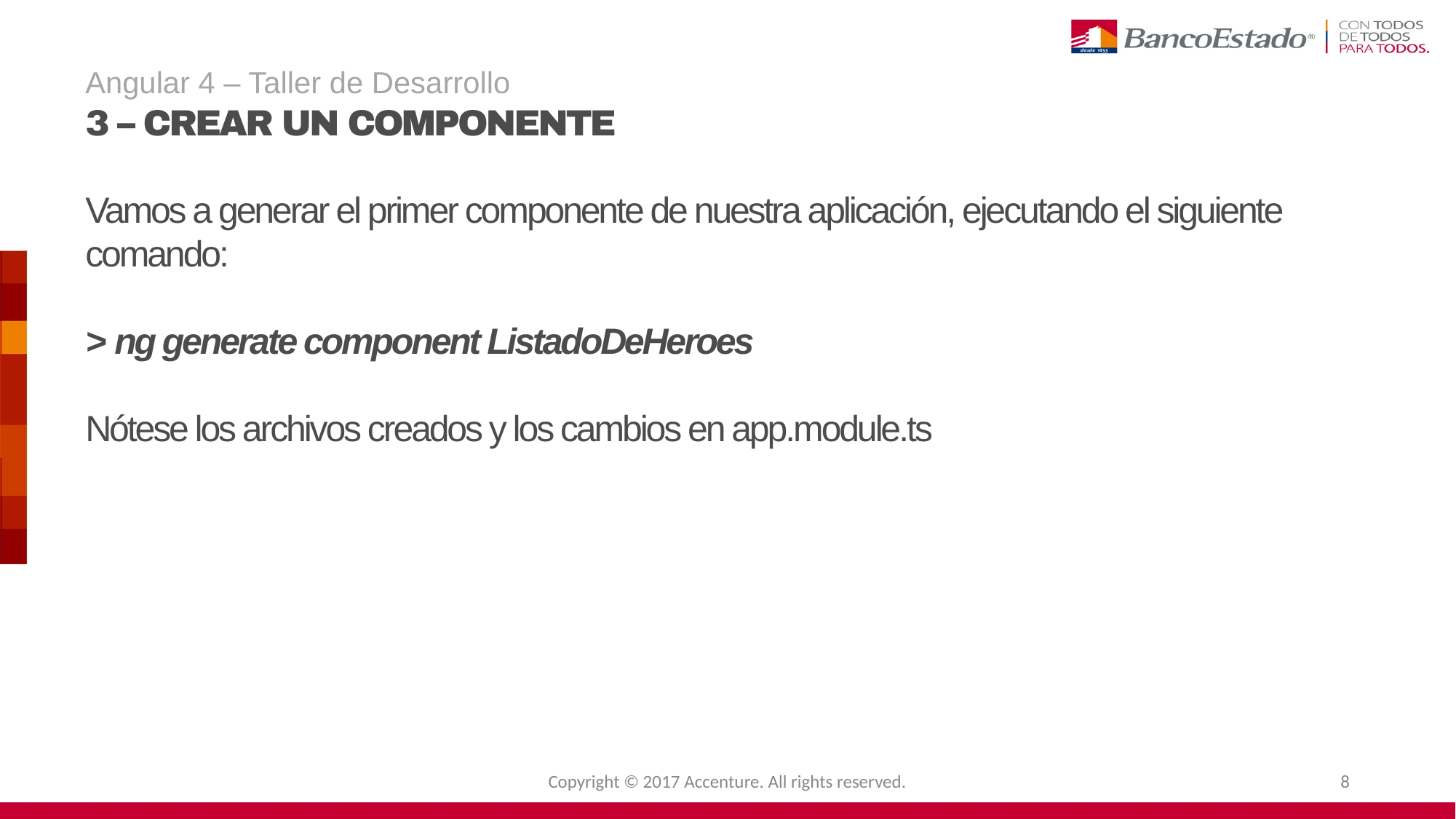

Angular 4 – Taller de Desarrollo
3 – crear un componente

Vamos a generar el primer componente de nuestra aplicación, ejecutando el siguiente comando:

> ng generate component ListadoDeHeroes

Nótese los archivos creados y los cambios en app.module.ts
Copyright © 2017 Accenture. All rights reserved.
8